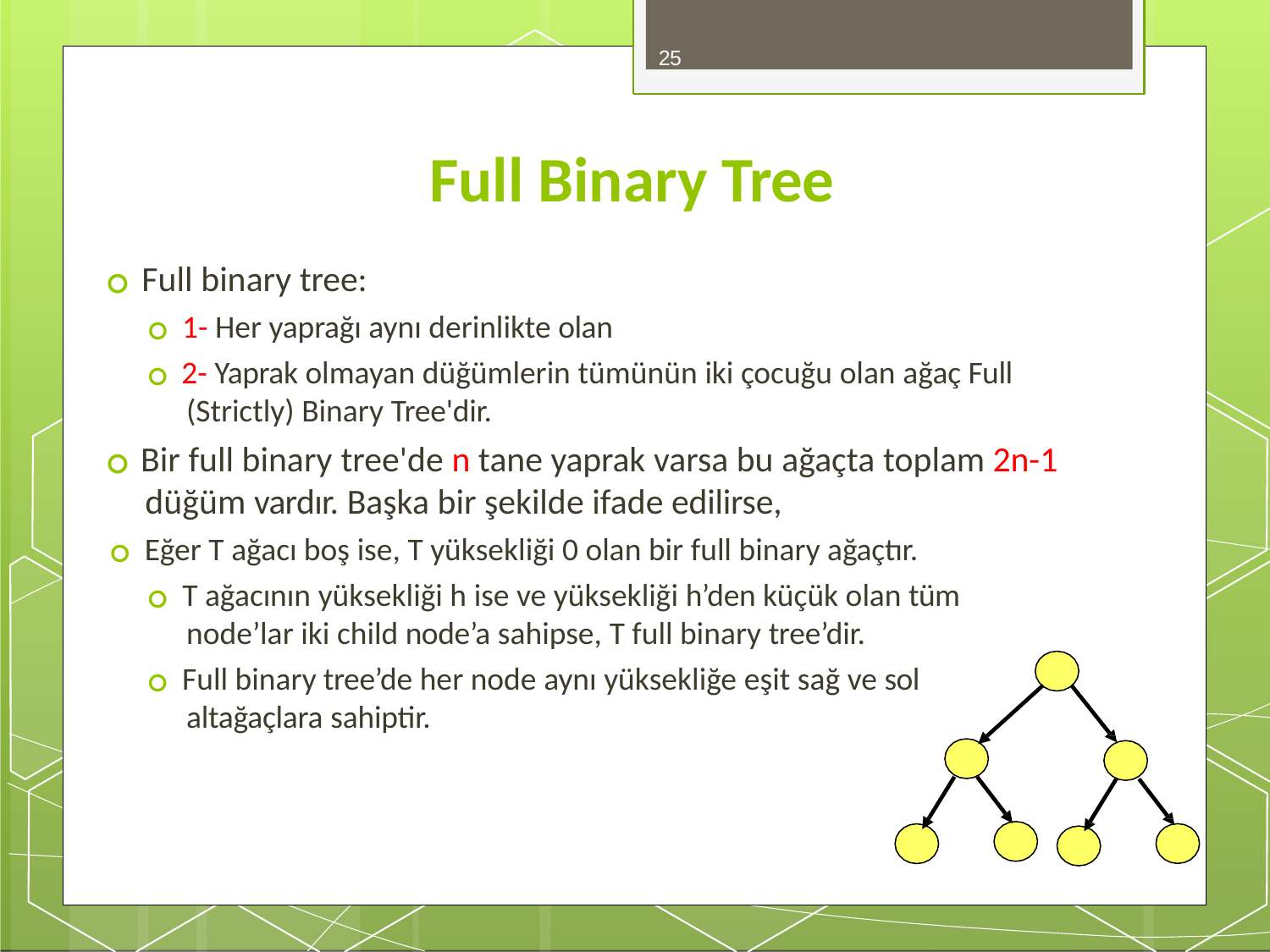

25
# Full Binary Tree
🞇 Full binary tree:
🞇 1- Her yaprağı aynı derinlikte olan
🞇 2- Yaprak olmayan düğümlerin tümünün iki çocuğu olan ağaç Full (Strictly) Binary Tree'dir.
🞇 Bir full binary tree'de n tane yaprak varsa bu ağaçta toplam 2n-1 düğüm vardır. Başka bir şekilde ifade edilirse,
🞇  Eğer T ağacı boş ise, T yüksekliği 0 olan bir full binary ağaçtır.
🞇 T ağacının yüksekliği h ise ve yüksekliği h’den küçük olan tüm node’lar iki child node’a sahipse, T full binary tree’dir.
🞇  Full binary tree’de her node aynı yüksekliğe eşit sağ ve sol altağaçlara sahiptir.